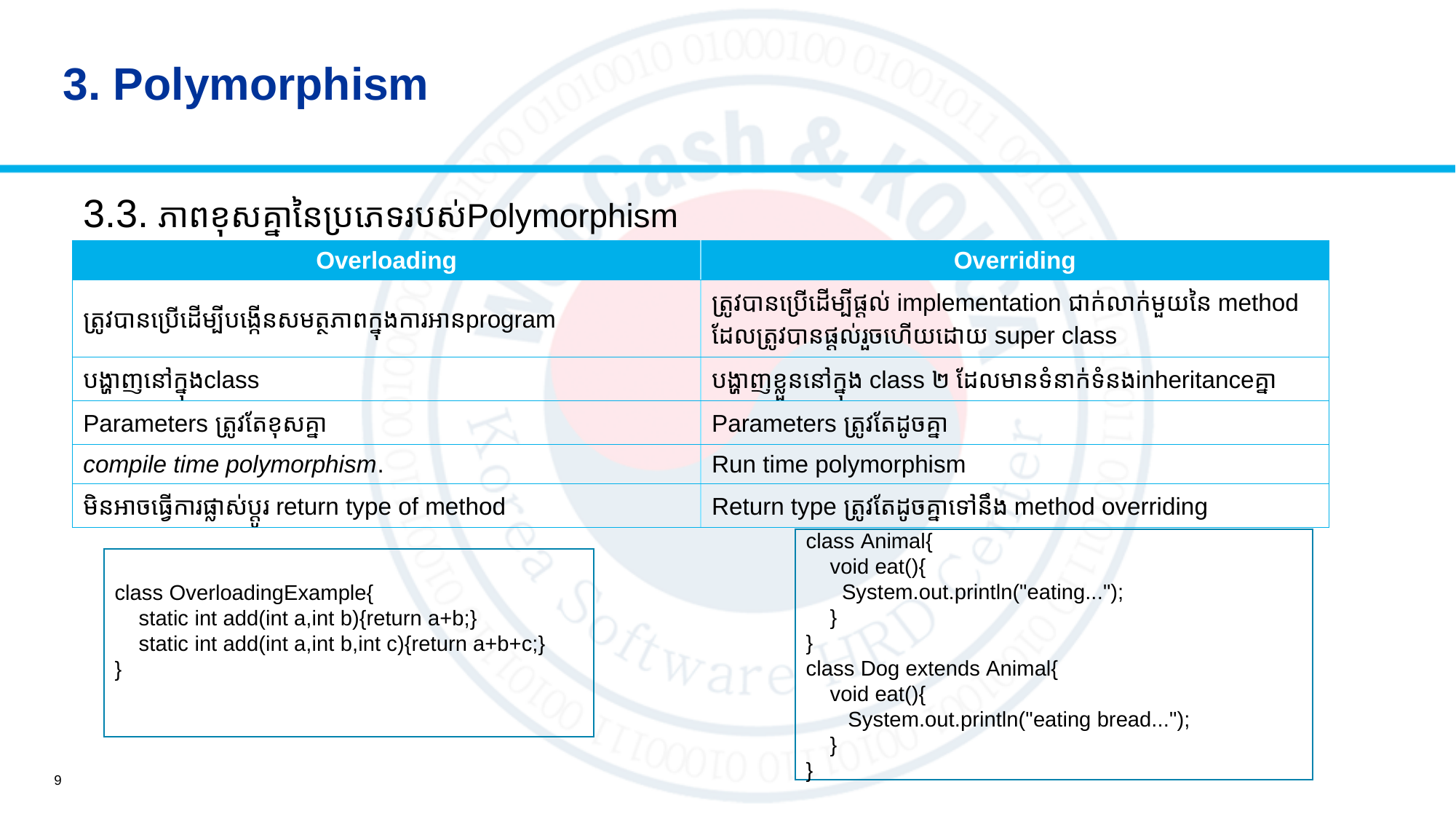

# 3. Polymorphism
3.3. ភាពខុសគ្នានៃប្រភេទរបស់Polymorphism

| Overloading | Overriding |
| --- | --- |
| ត្រូវបានប្រើដើម្បីបង្កើនសមត្ថភាពក្នុងការអានprogram | ត្រូវបានប្រើដើម្បីផ្ដល់ implementation ជាក់លាក់មួយនៃ method ដែលត្រូវបានផ្ដល់រួចហើយដោយ super class |
| បង្ហាញនៅក្នុងclass | បង្ហាញខ្លួននៅក្នុង class ២ ដែលមានទំនាក់ទំនងinheritanceគ្នា |
| Parameters ត្រូវតែខុសគ្នា | Parameters ត្រូវតែដូចគ្នា |
| compile time polymorphism. | Run time polymorphism |
| មិនអាចធ្វើការផ្លាស់ប្ដូរ return type of method | Return type ត្រូវតែដូចគ្នាទៅនឹង method overriding |
class Animal{
    void eat(){
      System.out.println("eating...");
    }
}
class Dog extends Animal{
    void eat(){
       System.out.println("eating bread...");
    }
}
class OverloadingExample{
    static int add(int a,int b){return a+b;}
    static int add(int a,int b,int c){return a+b+c;}
}

9